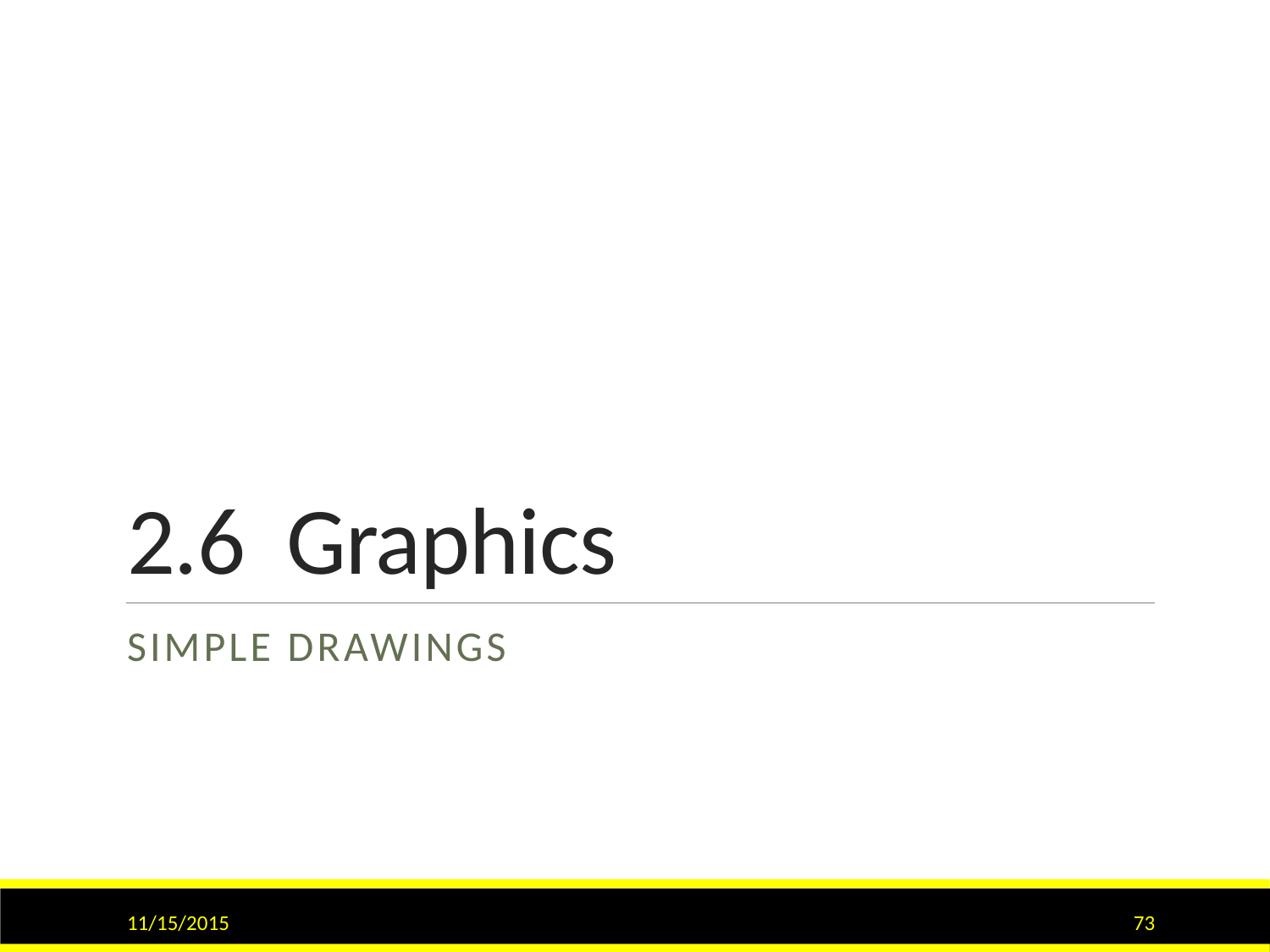

# 2.6  Graphics
Simple Drawings
11/15/2015
73